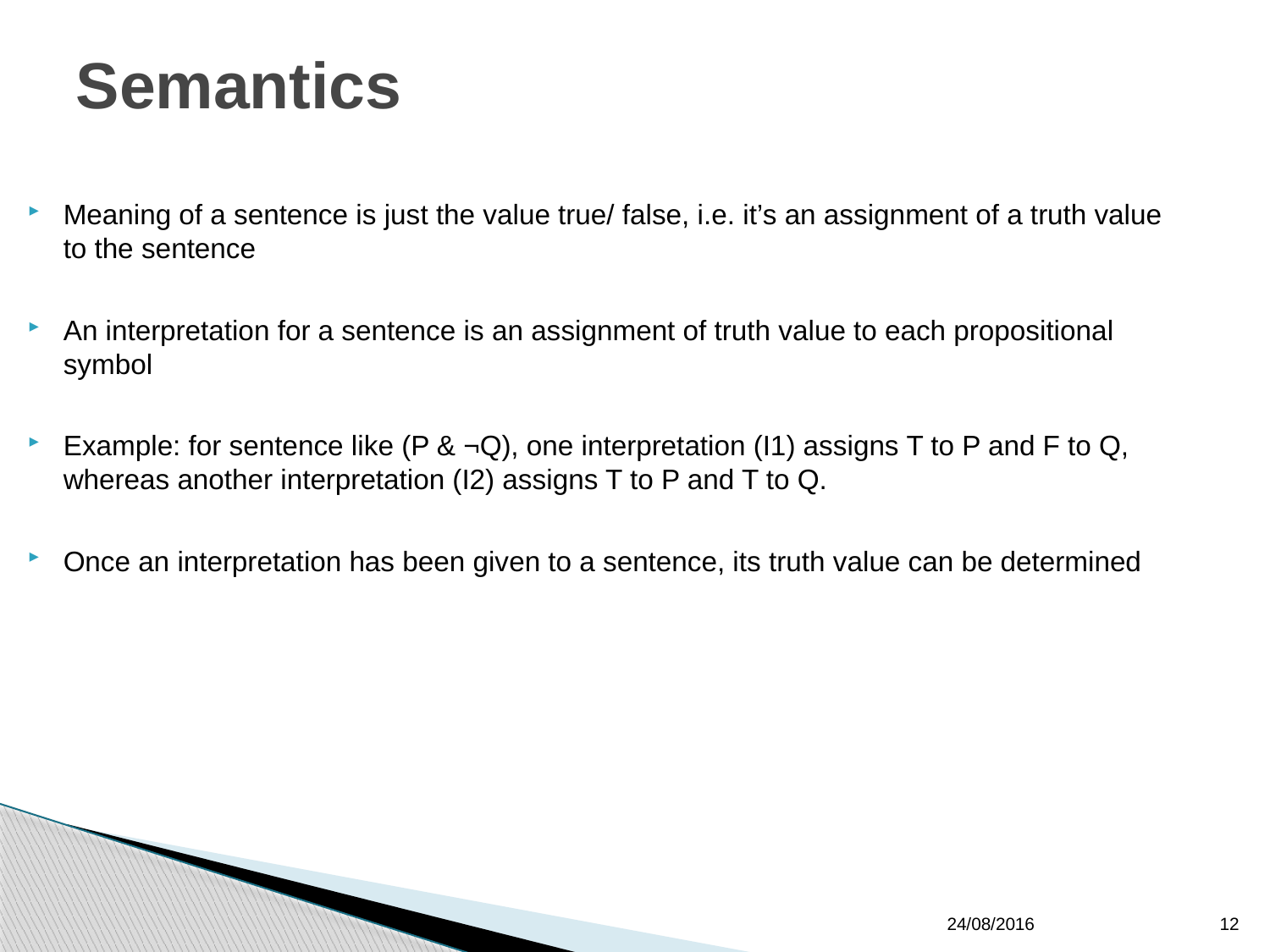

# Semantics
Meaning of a sentence is just the value true/ false, i.e. it’s an assignment of a truth value to the sentence

An interpretation for a sentence is an assignment of truth value to each propositional symbol

Example: for sentence like (P & ¬Q), one interpretation (I1) assigns T to P and F to Q, whereas another interpretation (I2) assigns T to P and T to Q.

Once an interpretation has been given to a sentence, its truth value can be determined
24/08/2016
12